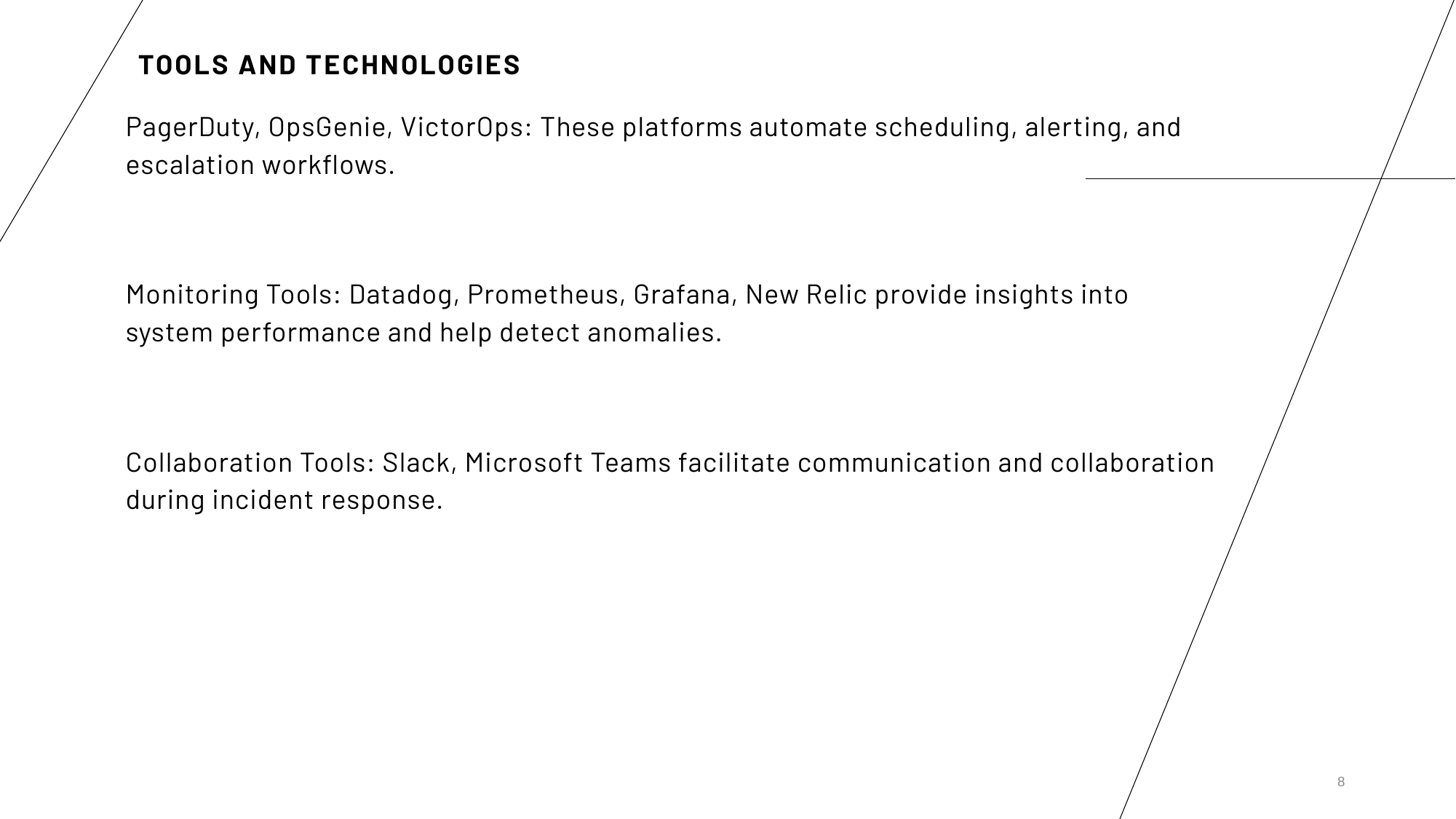

# Tools and Technologies
PagerDuty, OpsGenie, VictorOps: These platforms automate scheduling, alerting, and escalation workflows.

Monitoring Tools: Datadog, Prometheus, Grafana, New Relic provide insights into system performance and help detect anomalies.

Collaboration Tools: Slack, Microsoft Teams facilitate communication and collaboration during incident response.

8